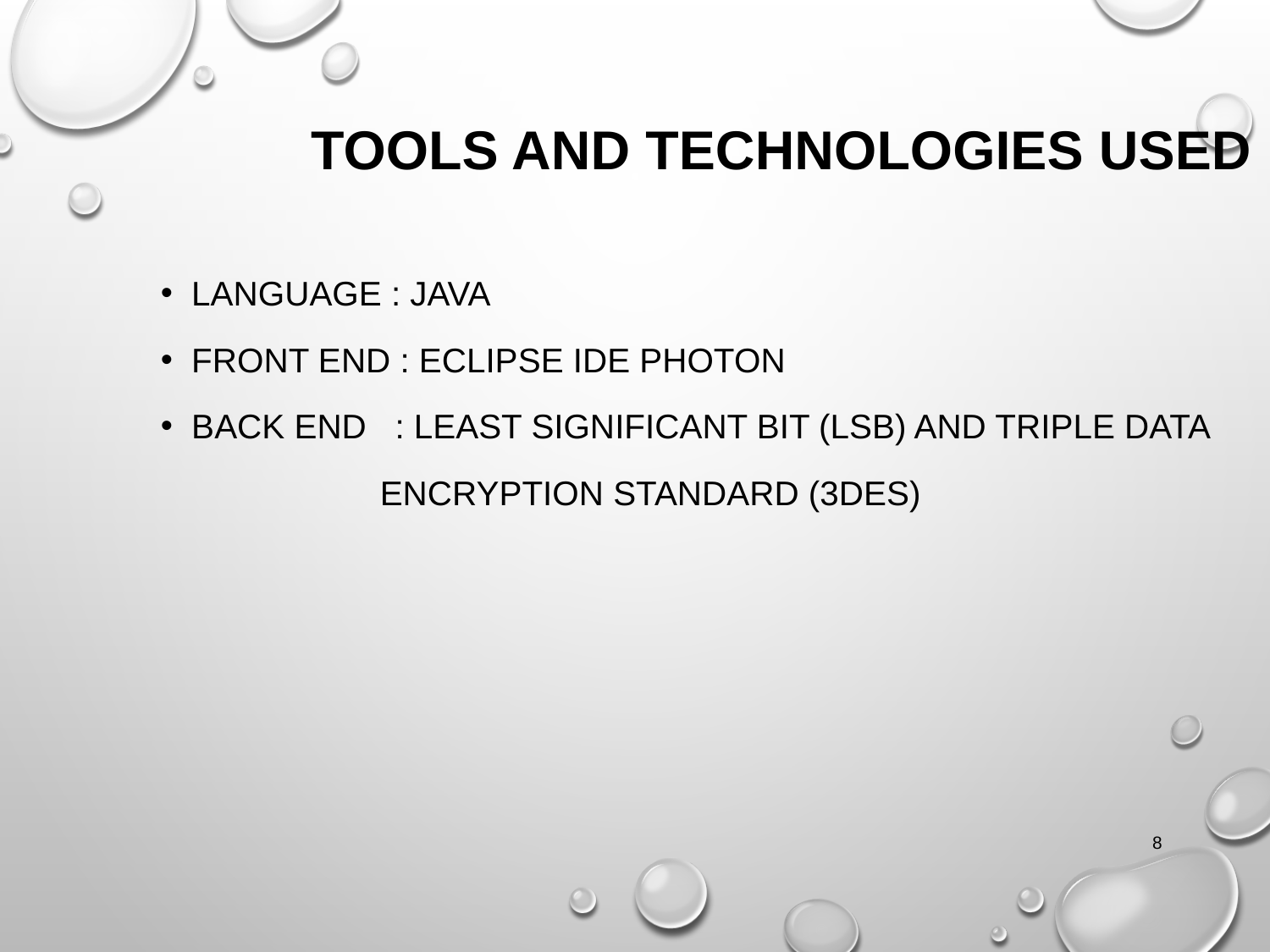

TOOLS AND TECHNOLOGIES USED

Language : JAVA
Front End : Eclipse IDE Photon
Back End   : Least Significant bit (LSB) and Triple data
                       Encryption Standard (3DES)
8